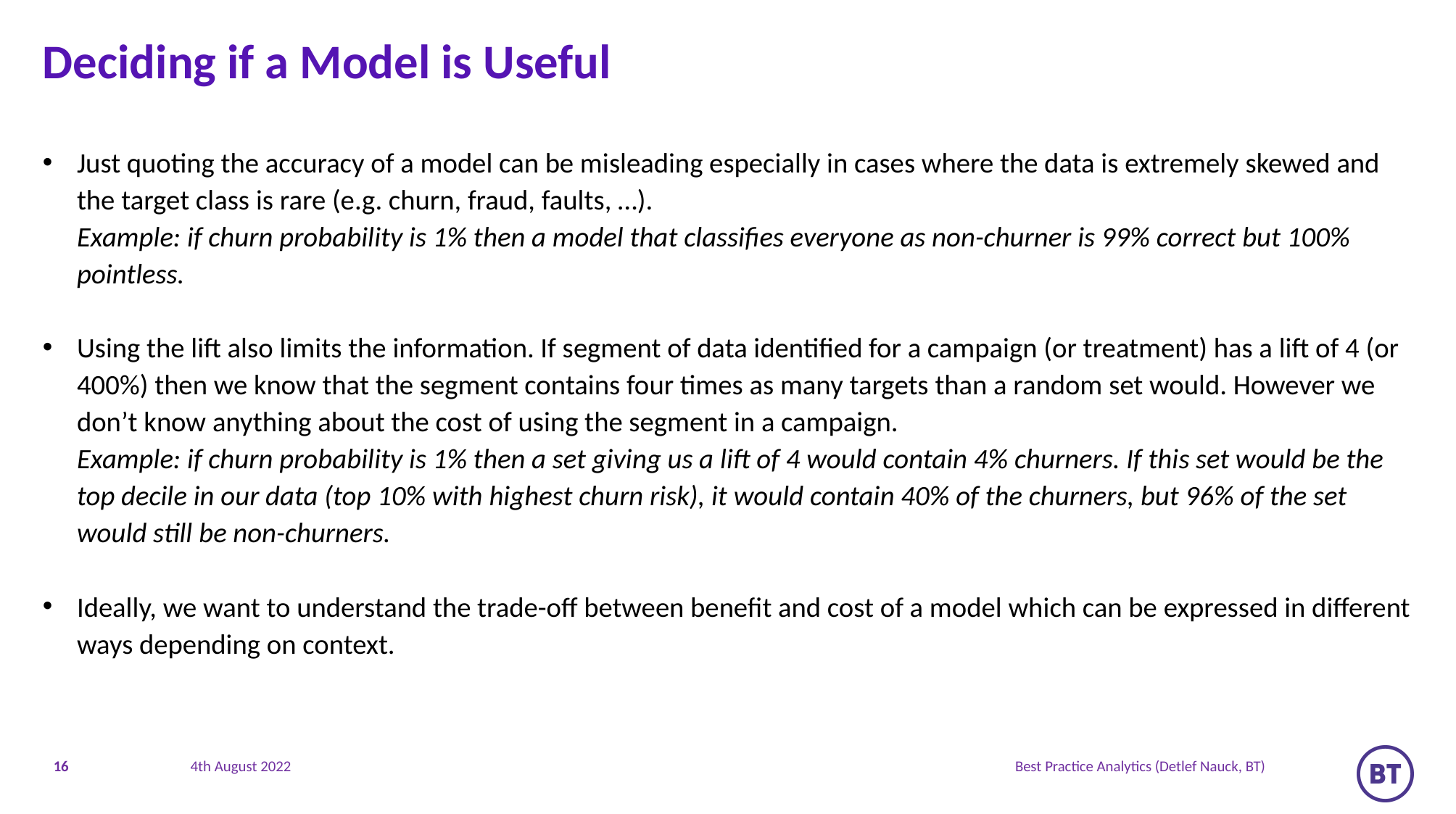

# Deciding if a Model is Useful
Just quoting the accuracy of a model can be misleading especially in cases where the data is extremely skewed and the target class is rare (e.g. churn, fraud, faults, …).
Example: if churn probability is 1% then a model that classifies everyone as non-churner is 99% correct but 100% pointless.

Using the lift also limits the information. If segment of data identified for a campaign (or treatment) has a lift of 4 (or 400%) then we know that the segment contains four times as many targets than a random set would. However we don’t know anything about the cost of using the segment in a campaign.
Example: if churn probability is 1% then a set giving us a lift of 4 would contain 4% churners. If this set would be the top decile in our data (top 10% with highest churn risk), it would contain 40% of the churners, but 96% of the set would still be non-churners.

Ideally, we want to understand the trade-off between benefit and cost of a model which can be expressed in different ways depending on context.
16
Best Practice Analytics (Detlef Nauck, BT)
4th August 2022